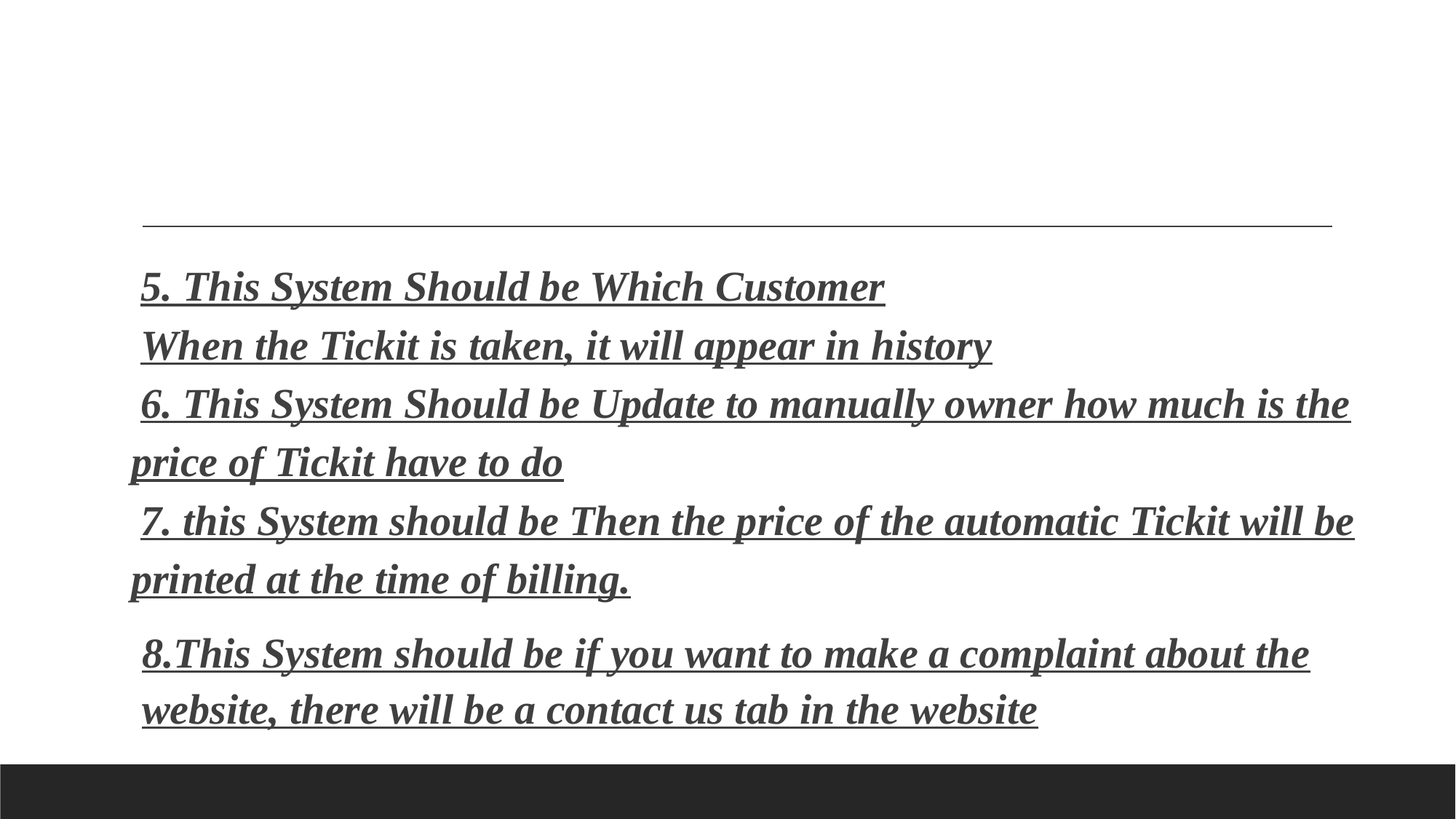

5. This System Should be Which Customer
When the Tickit is taken, it will appear in history
6. This System Should be Update to manually owner how much is the price of Tickit have to do
7. this System should be Then the price of the automatic Tickit will be printed at the time of billing.
8.This System should be if you want to make a complaint about the website, there will be a contact us tab in the website